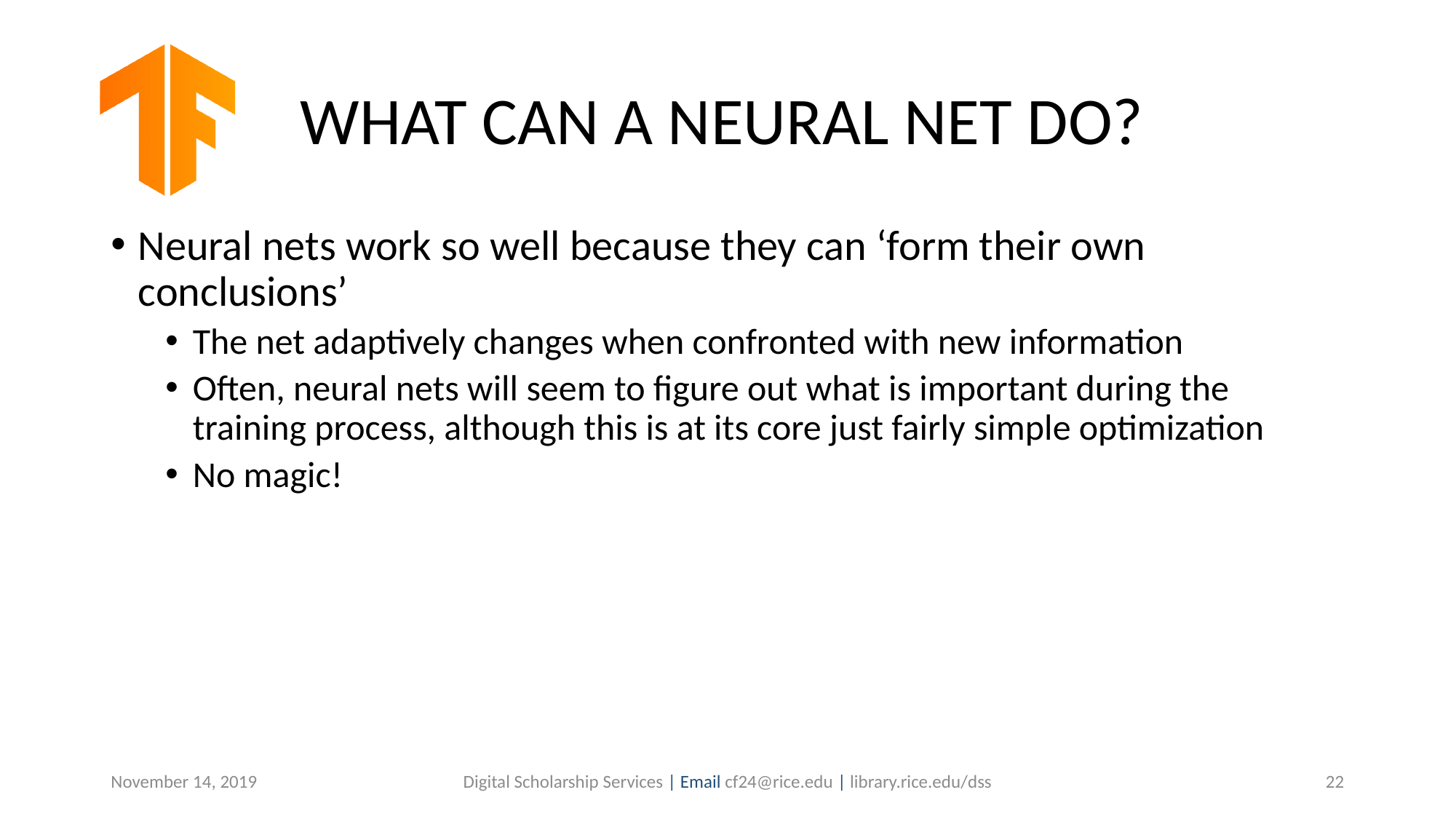

# WHAT CAN A NEURAL NET DO?
Neural nets work so well because they can ‘form their own conclusions’
The net adaptively changes when confronted with new information
Often, neural nets will seem to figure out what is important during the training process, although this is at its core just fairly simple optimization
No magic!

November 14, 2019
Digital Scholarship Services | Email cf24@rice.edu | library.rice.edu/dss
22